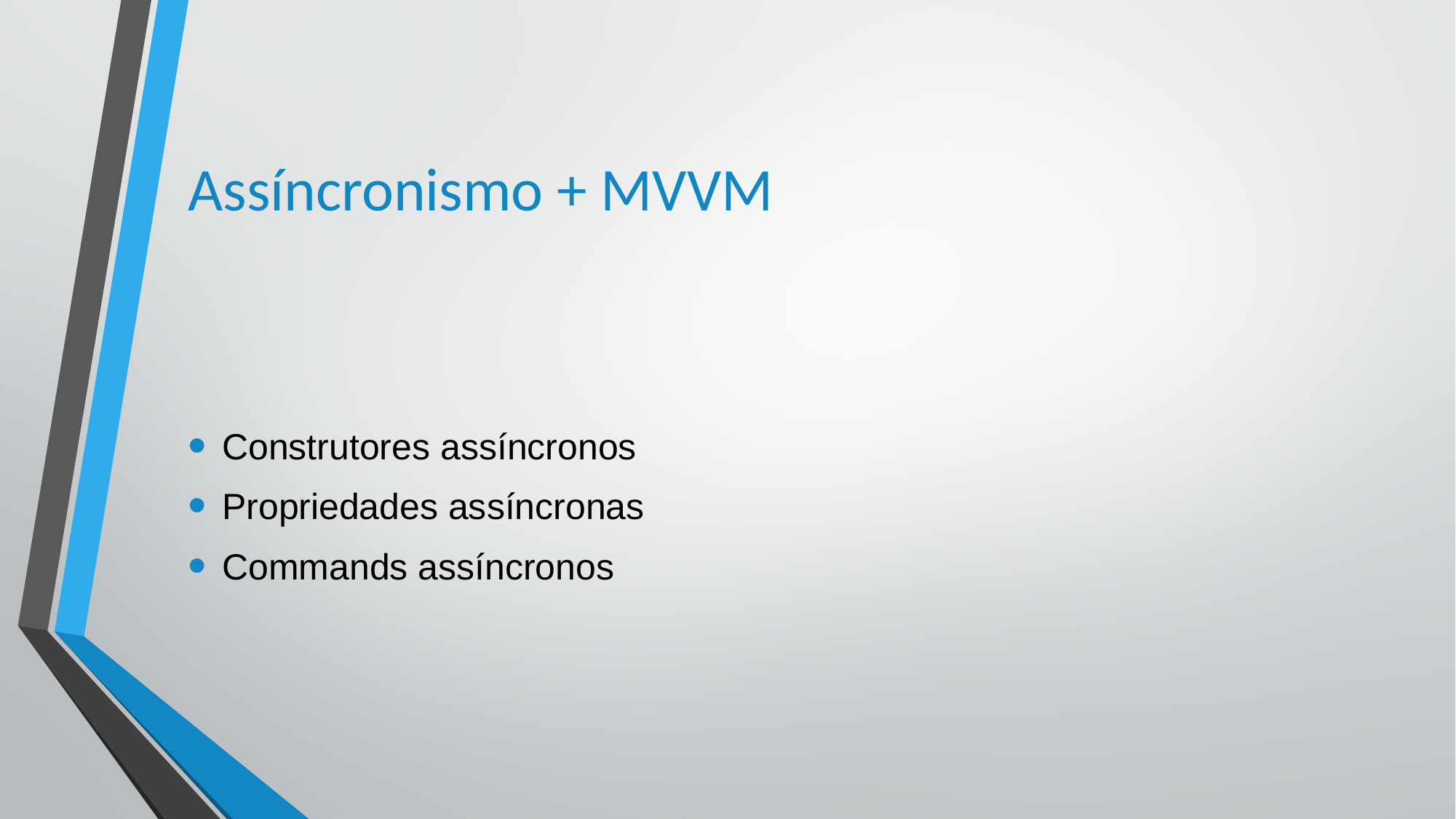

# Assíncronismo + MVVM
Construtores assíncronos
Propriedades assíncronas
Commands assíncronos